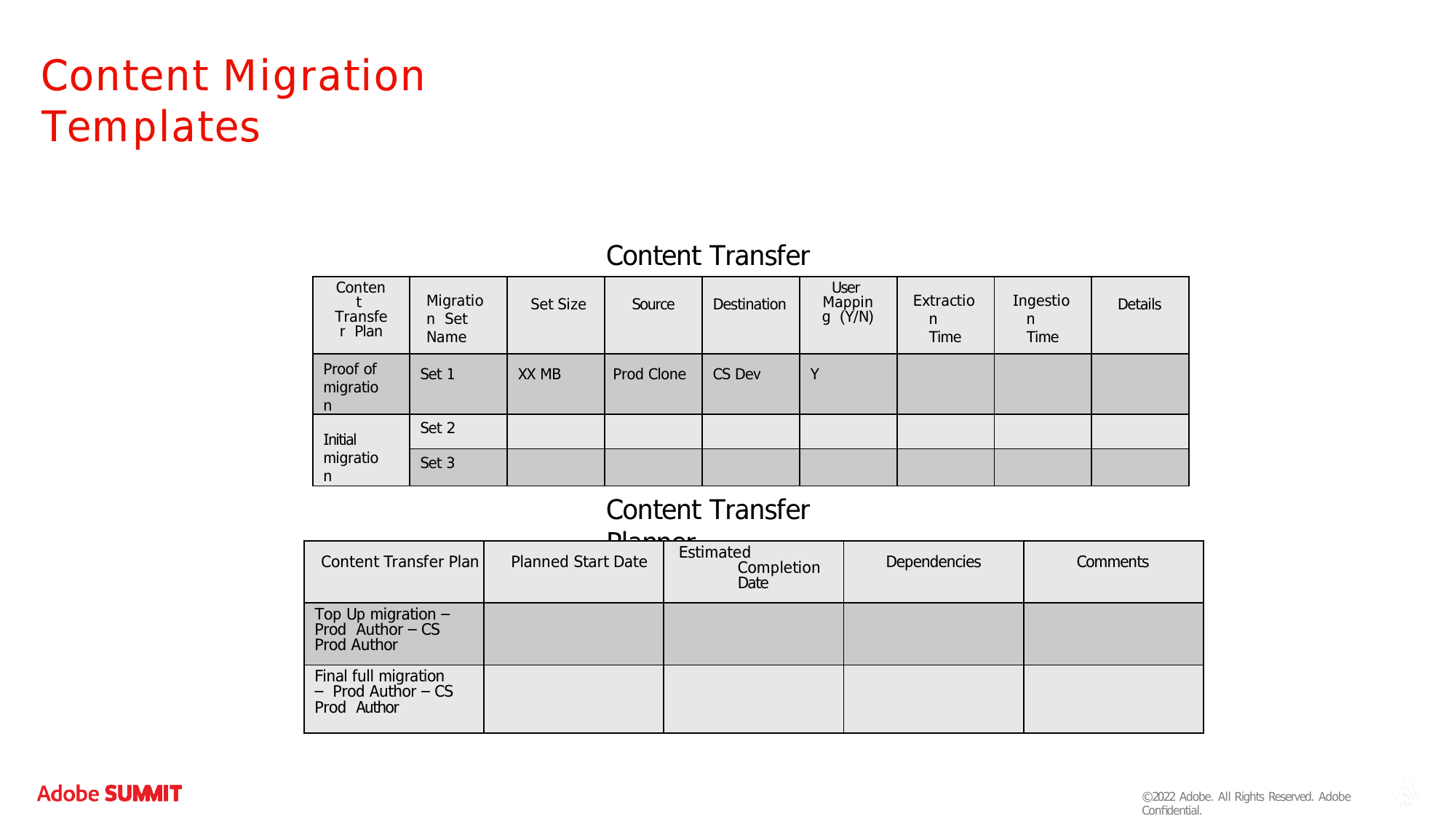

# Content Migration Templates
Content Transfer Tracker
| Content Transfer Plan | Migration Set Name | Set Size | Source | Destination | User Mapping (Y/N) | Extraction Time | Ingestion Time | Details |
| --- | --- | --- | --- | --- | --- | --- | --- | --- |
| Proof of migration | Set 1 | XX MB | Prod Clone | CS Dev | Y |  |  |  |
| Initial migration | Set 2 |  |  |  |  |  |  |  |
|  | Set 3 |  |  |  |  |  |  |  |
Content Transfer Planner
| Content Transfer Plan | Planned Start Date | Estimated Completion Date | Dependencies | Comments |
| --- | --- | --- | --- | --- |
| Top Up migration – Prod Author – CS Prod Author |  |  |  |  |
| Final full migration – Prod Author – CS Prod Author |  |  |  |  |
©2022 Adobe. All Rights Reserved. Adobe Confidential.